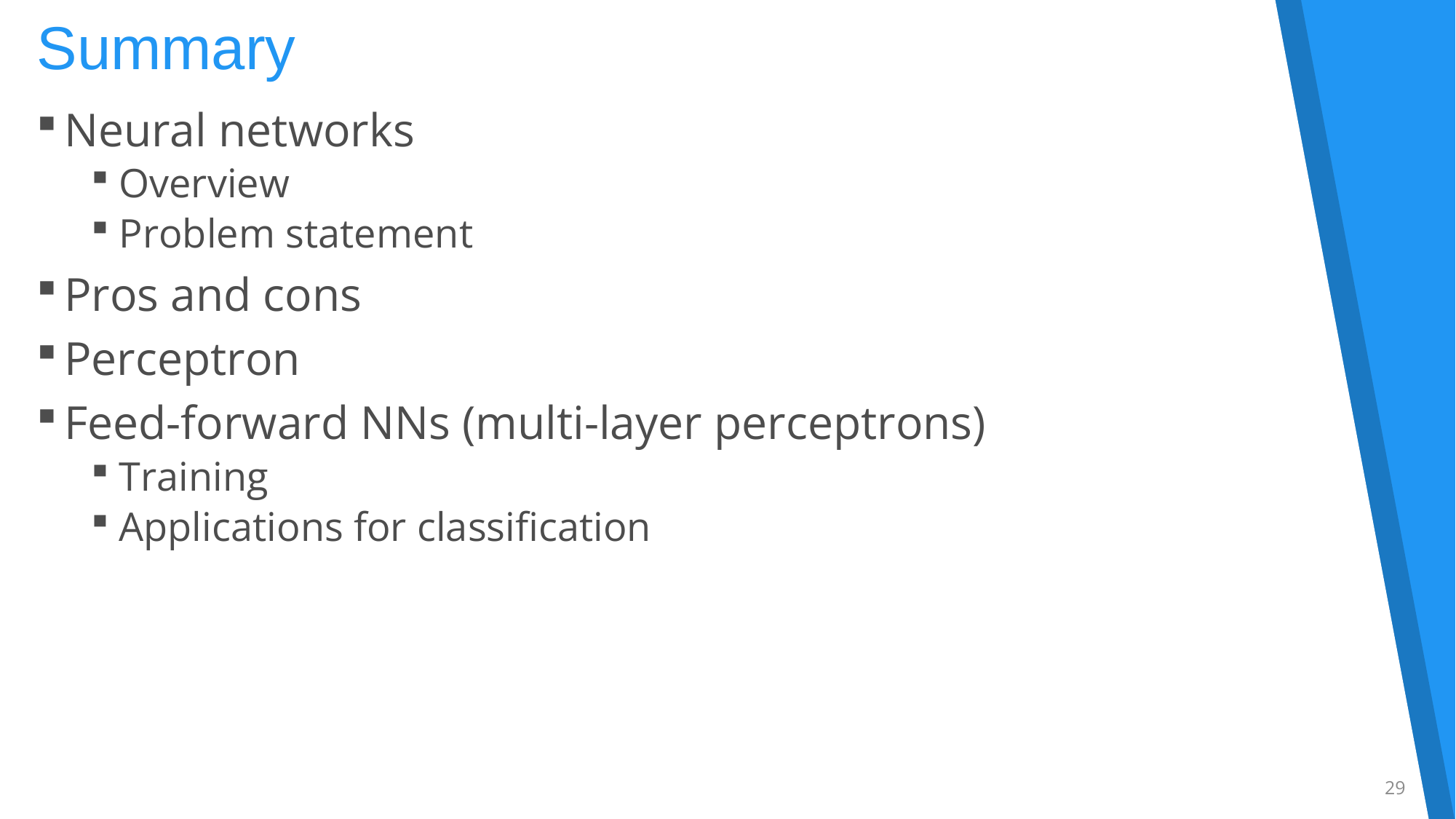

# Summary
Neural networks
Overview
Problem statement
Pros and cons
Perceptron
Feed-forward NNs (multi-layer perceptrons)
Training
Applications for classification
29